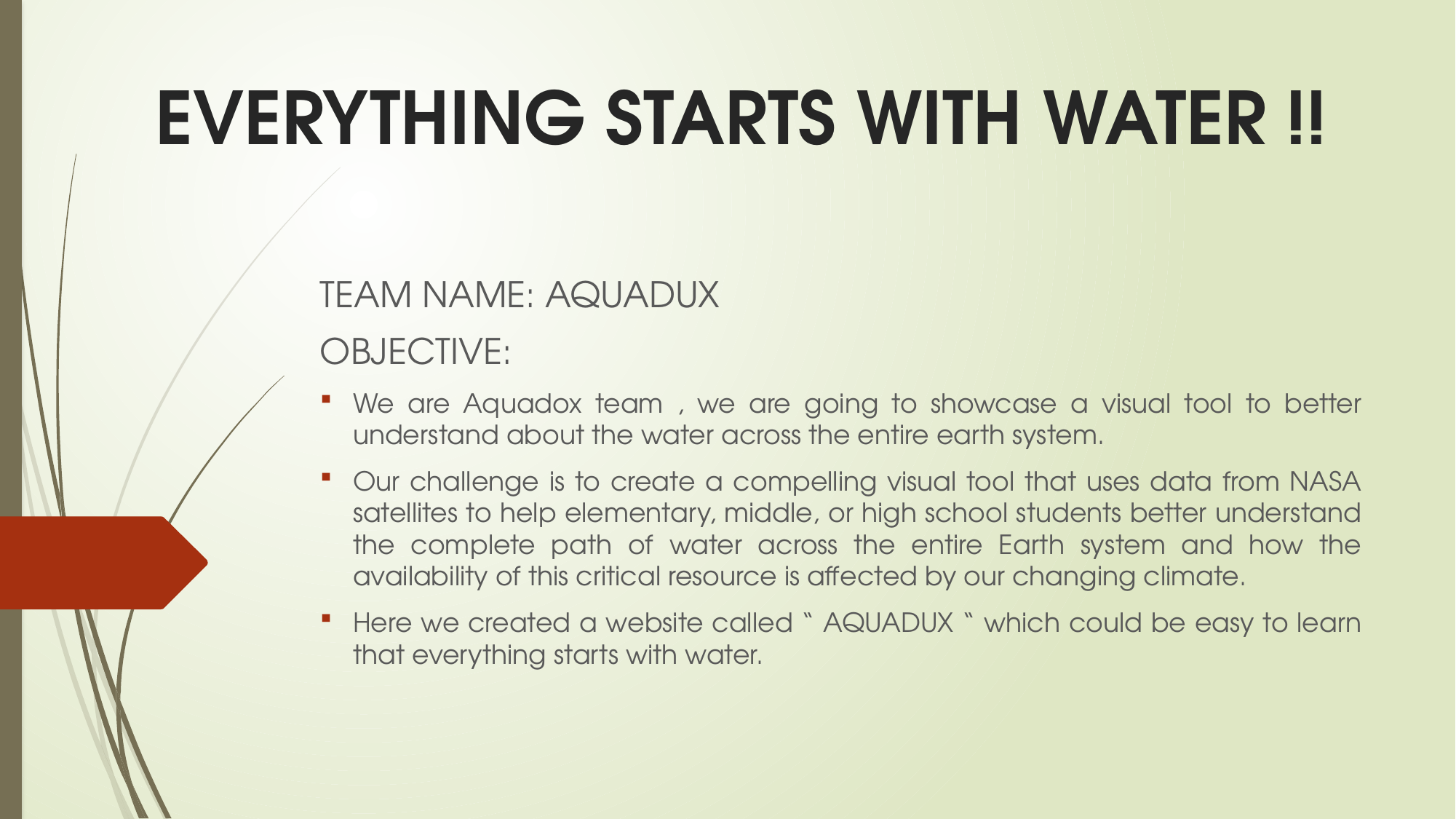

# EVERYTHING STARTS WITH WATER !!
TEAM NAME: AQUADUX
OBJECTIVE:
We are Aquadox team , we are going to showcase a visual tool to better understand about the water across the entire earth system.
Our challenge is to create a compelling visual tool that uses data from NASA satellites to help elementary, middle, or high school students better understand the complete path of water across the entire Earth system and how the availability of this critical resource is affected by our changing climate.
Here we created a website called “ AQUADUX “ which could be easy to learn that everything starts with water.